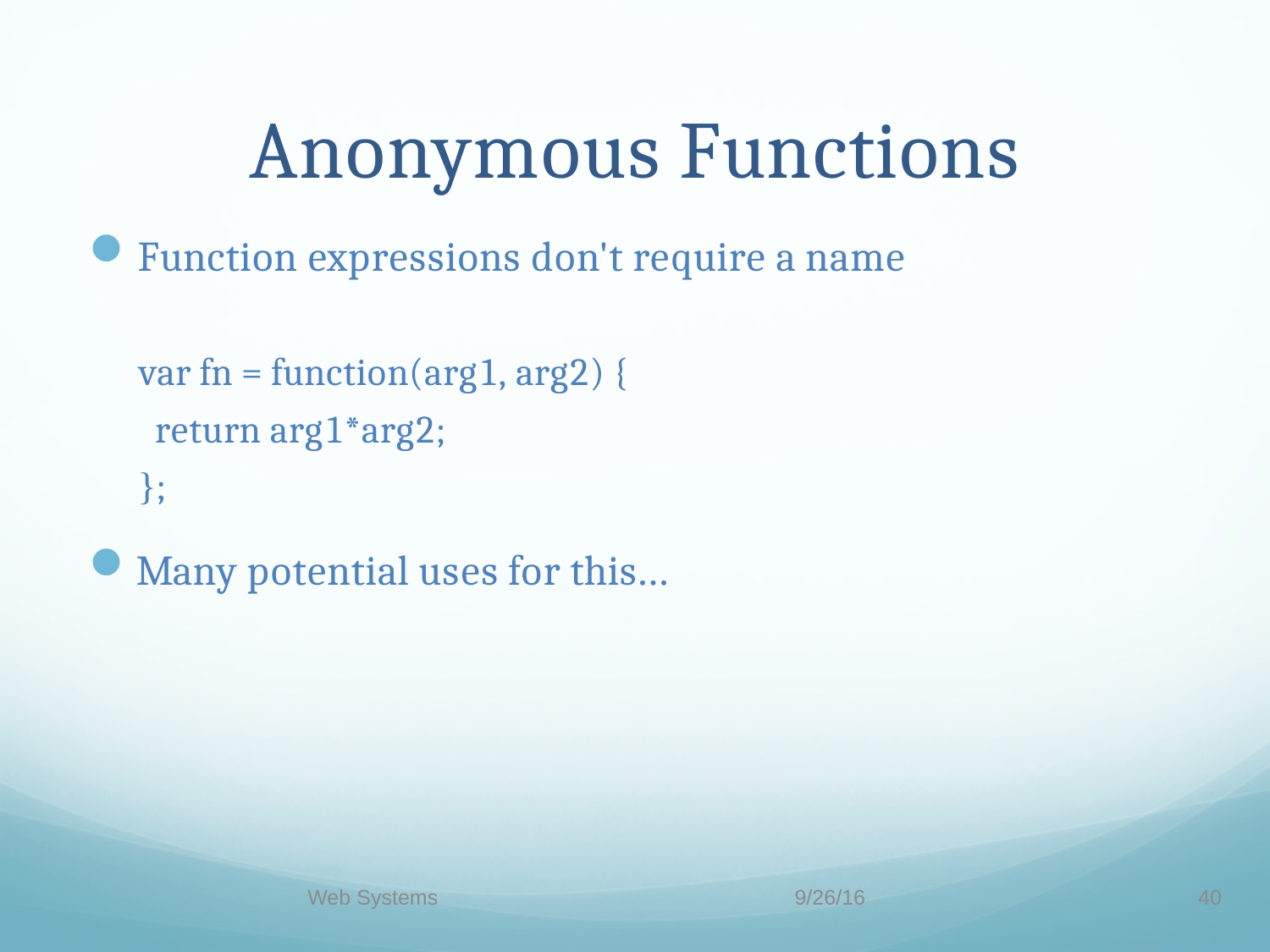

# Anonymous Functions
Function expressions don't require a name

var fn = function(arg1, arg2) {
  return arg1*arg2;
};
Many potential uses for this...
Web Systems
9/26/16
40